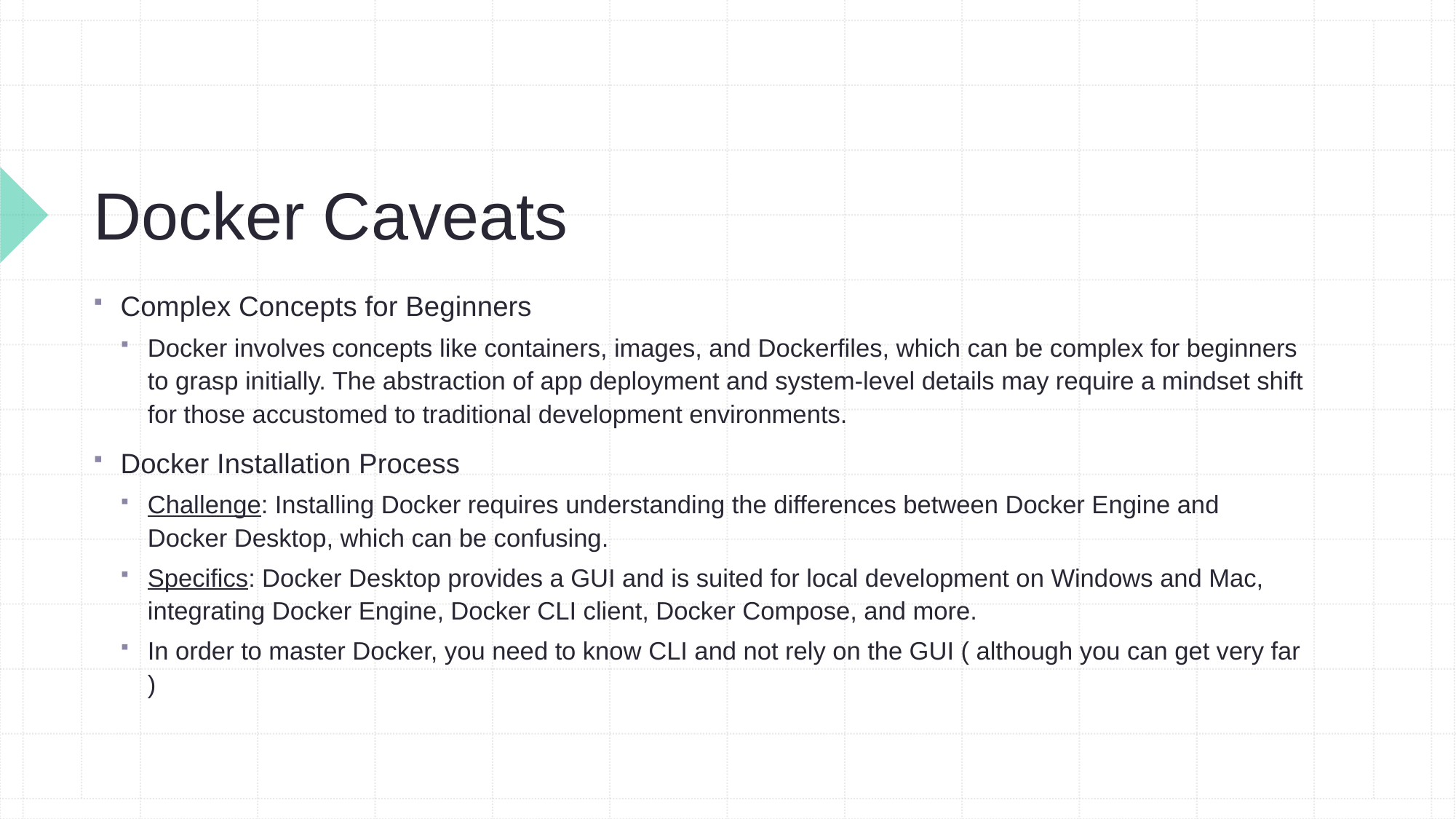

# Docker Caveats
Complex Concepts for Beginners
Docker involves concepts like containers, images, and Dockerfiles, which can be complex for beginners to grasp initially. The abstraction of app deployment and system-level details may require a mindset shift for those accustomed to traditional development environments.
Docker Installation Process
Challenge: Installing Docker requires understanding the differences between Docker Engine and Docker Desktop, which can be confusing.
Specifics: Docker Desktop provides a GUI and is suited for local development on Windows and Mac, integrating Docker Engine, Docker CLI client, Docker Compose, and more.
In order to master Docker, you need to know CLI and not rely on the GUI ( although you can get very far )